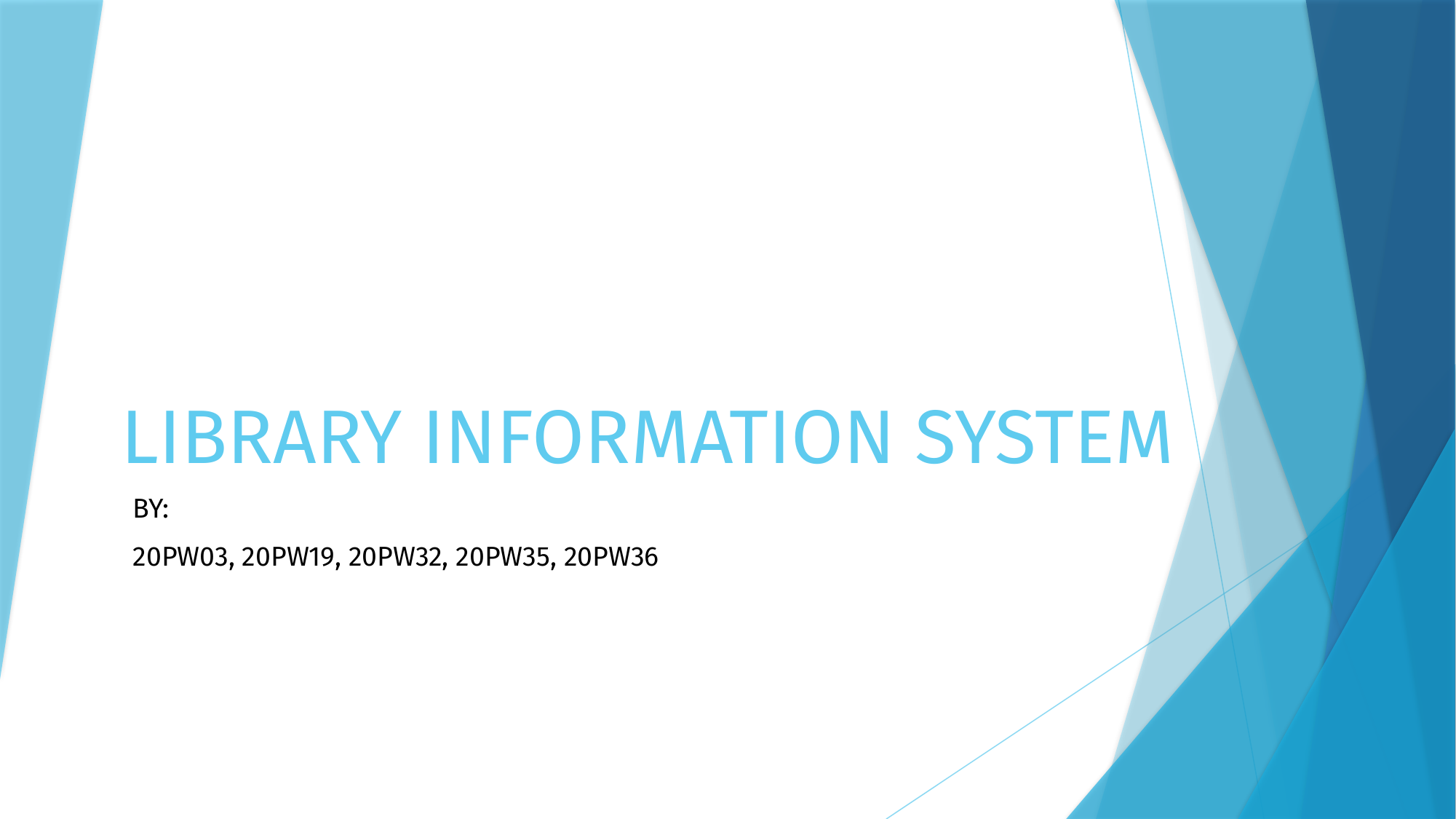

# LIBRARY INFORMATION SYSTEM
BY:
20PW03, 20PW19, 20PW32, 20PW35, 20PW36